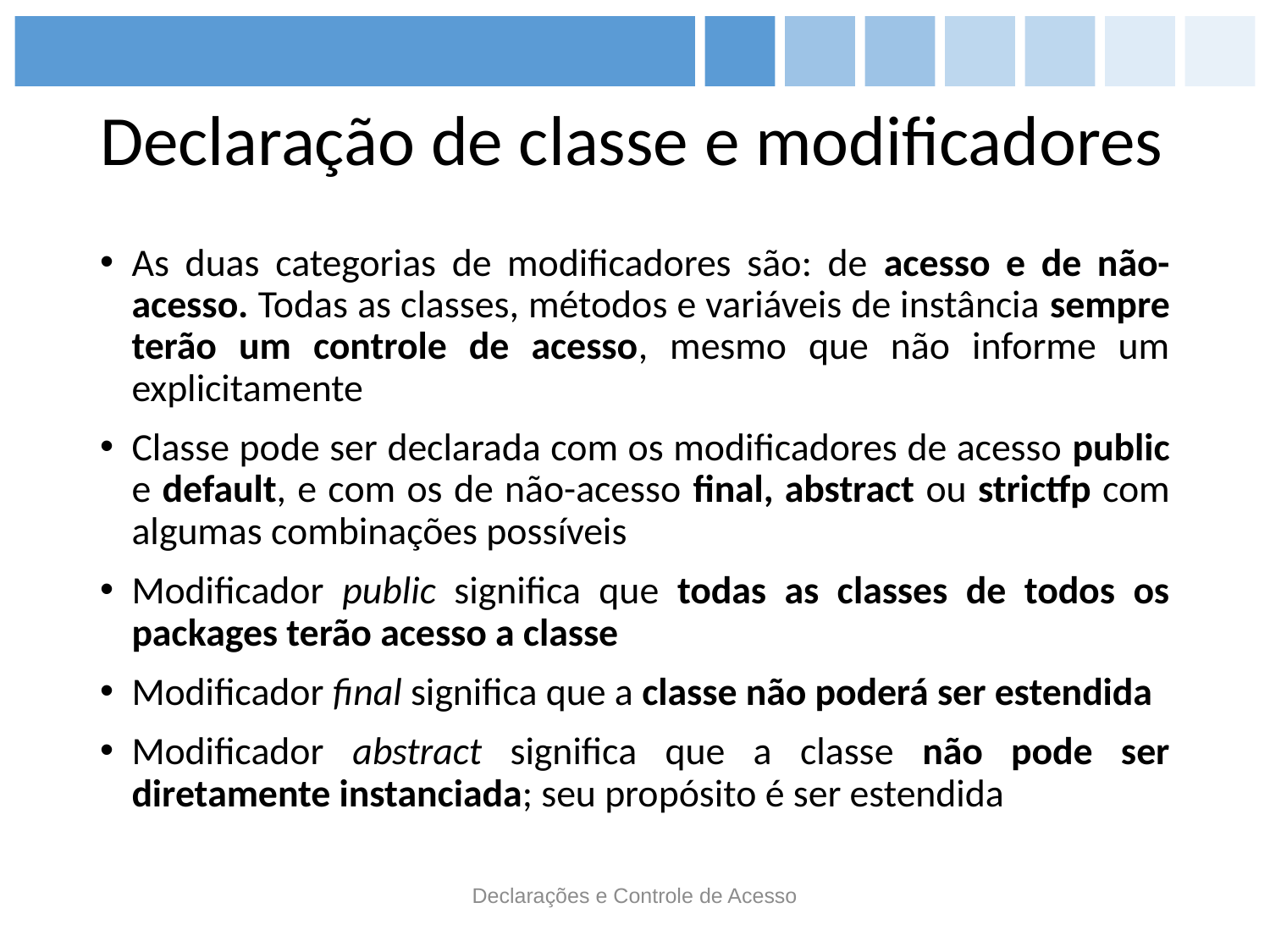

# Declaração de classe e modificadores
As duas categorias de modificadores são: de acesso e de não-acesso. Todas as classes, métodos e variáveis de instância sempre terão um controle de acesso, mesmo que não informe um explicitamente
Classe pode ser declarada com os modificadores de acesso public e default, e com os de não-acesso final, abstract ou strictfp com algumas combinações possíveis
Modificador public significa que todas as classes de todos os packages terão acesso a classe
Modificador final significa que a classe não poderá ser estendida
Modificador abstract significa que a classe não pode ser diretamente instanciada; seu propósito é ser estendida

Declarações e Controle de Acesso